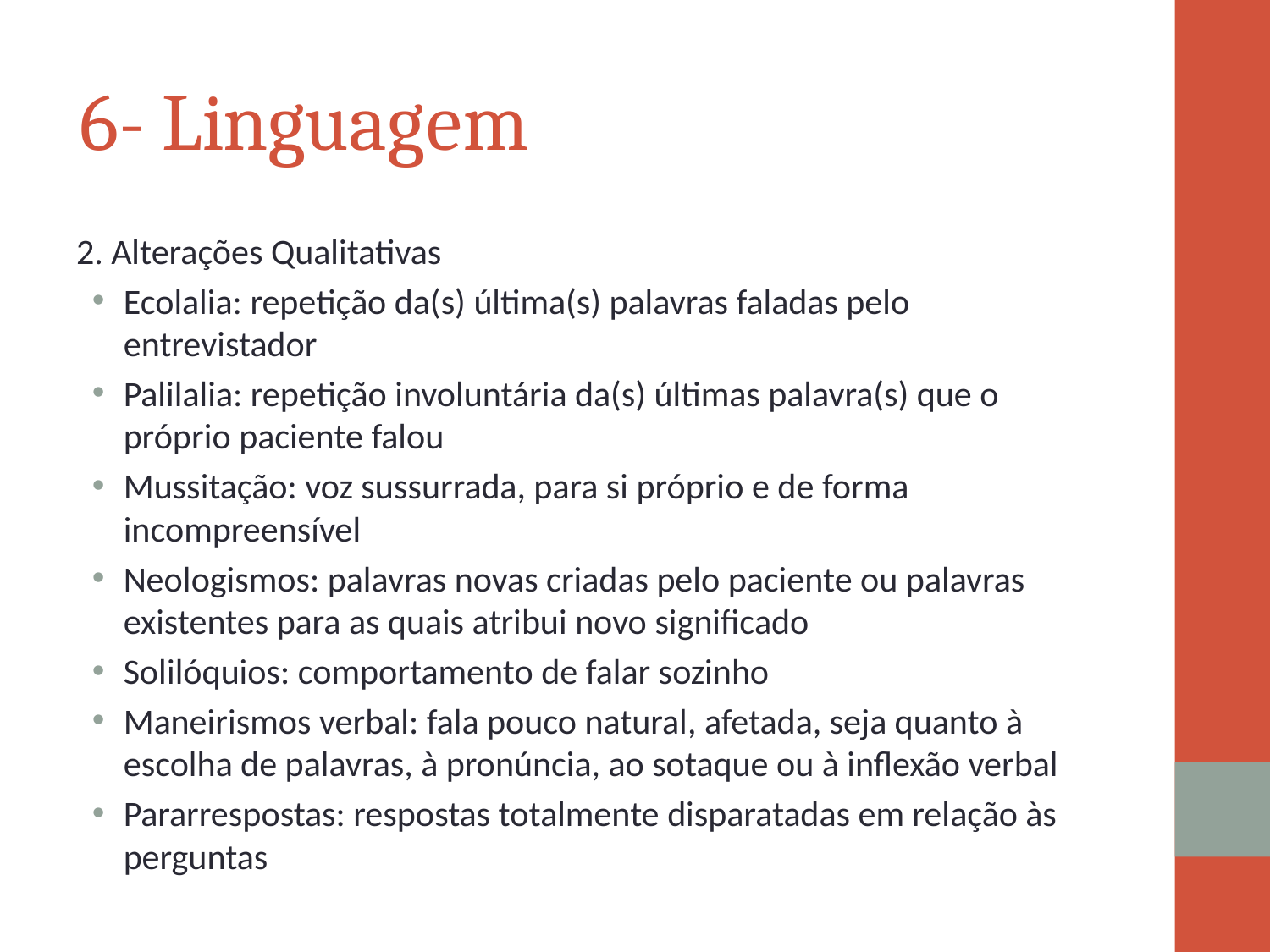

# 6- Linguagem
2. Alterações Qualitativas
Ecolalia: repetição da(s) última(s) palavras faladas pelo entrevistador
Palilalia: repetição involuntária da(s) últimas palavra(s) que o próprio paciente falou
Mussitação: voz sussurrada, para si próprio e de forma incompreensível
Neologismos: palavras novas criadas pelo paciente ou palavras existentes para as quais atribui novo significado
Solilóquios: comportamento de falar sozinho
Maneirismos verbal: fala pouco natural, afetada, seja quanto à escolha de palavras, à pronúncia, ao sotaque ou à inflexão verbal
Pararrespostas: respostas totalmente disparatadas em relação às perguntas